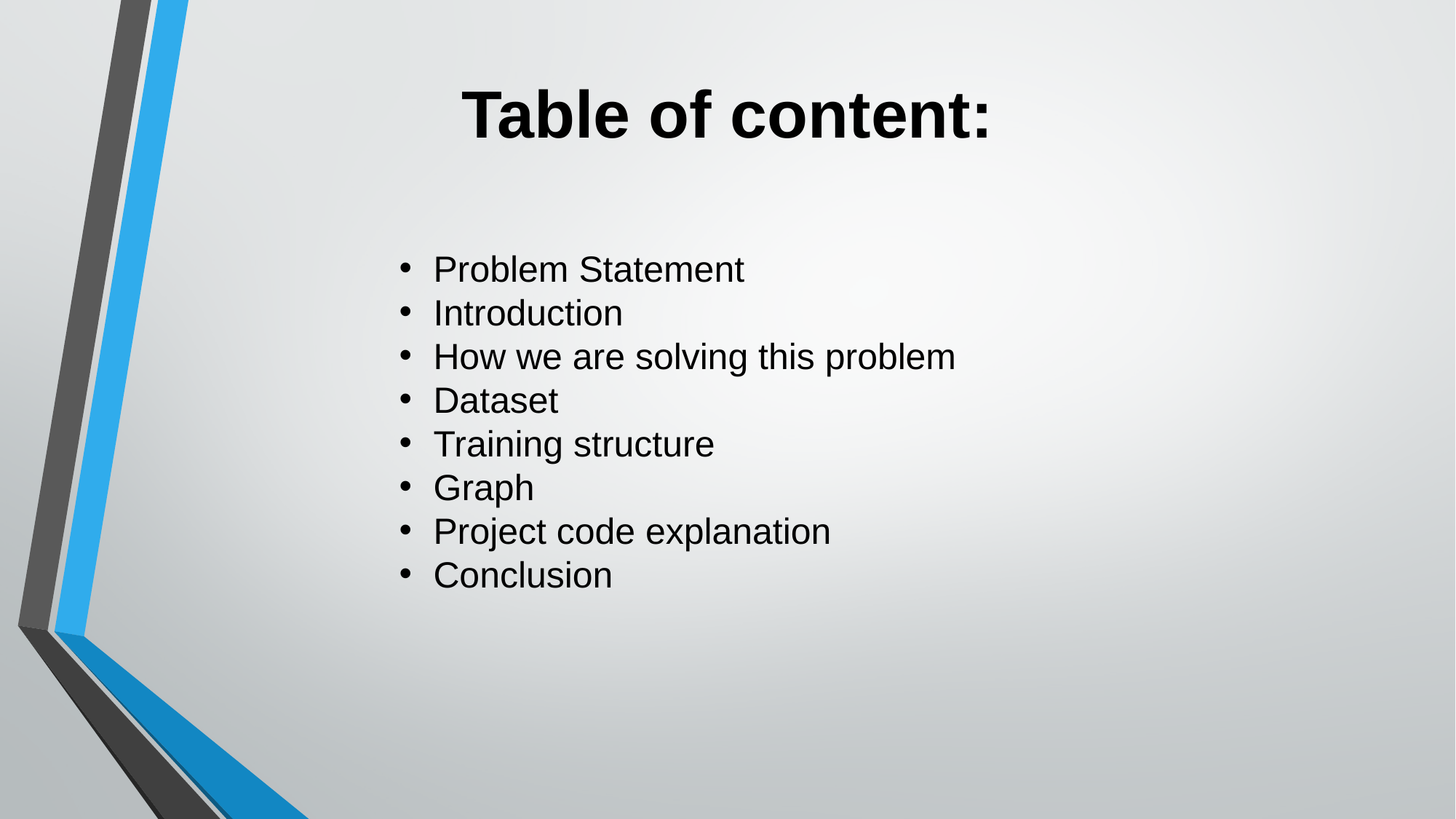

Table of content:
Problem Statement
Introduction
How we are solving this problem
Dataset
Training structure
Graph
Project code explanation
Conclusion